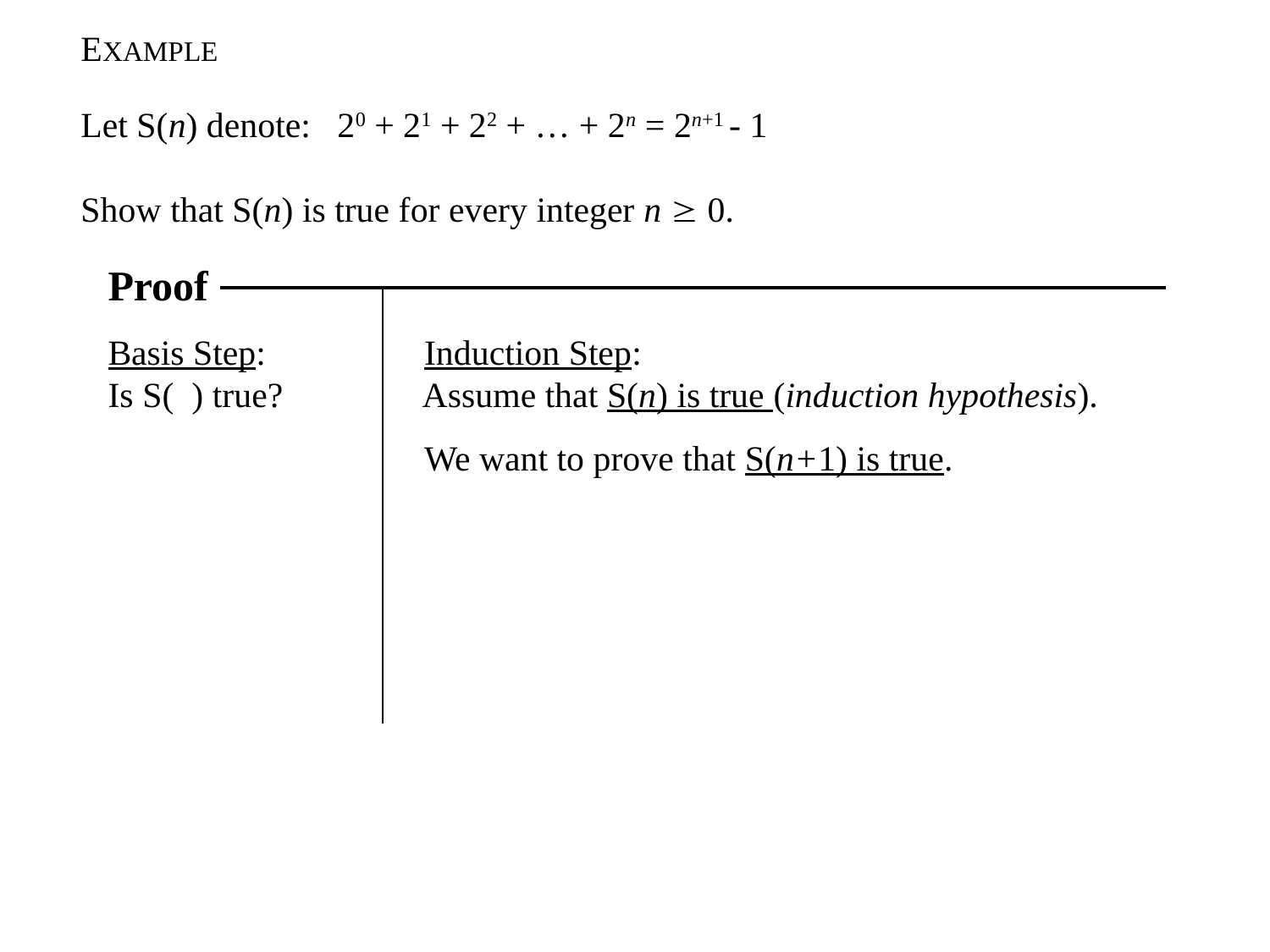

EXAMPLE

Let S(n) denote:   20 + 21 + 22 + … + 2n = 2n+1 - 1
Show that S(n) is true for every integer n ≥ 0.
Proof
Basis Step:	       Induction Step:
Is S(  ) true?	       Assume that S(n) is true (induction hypothesis).
		       We want to prove that S(n+1) is true.